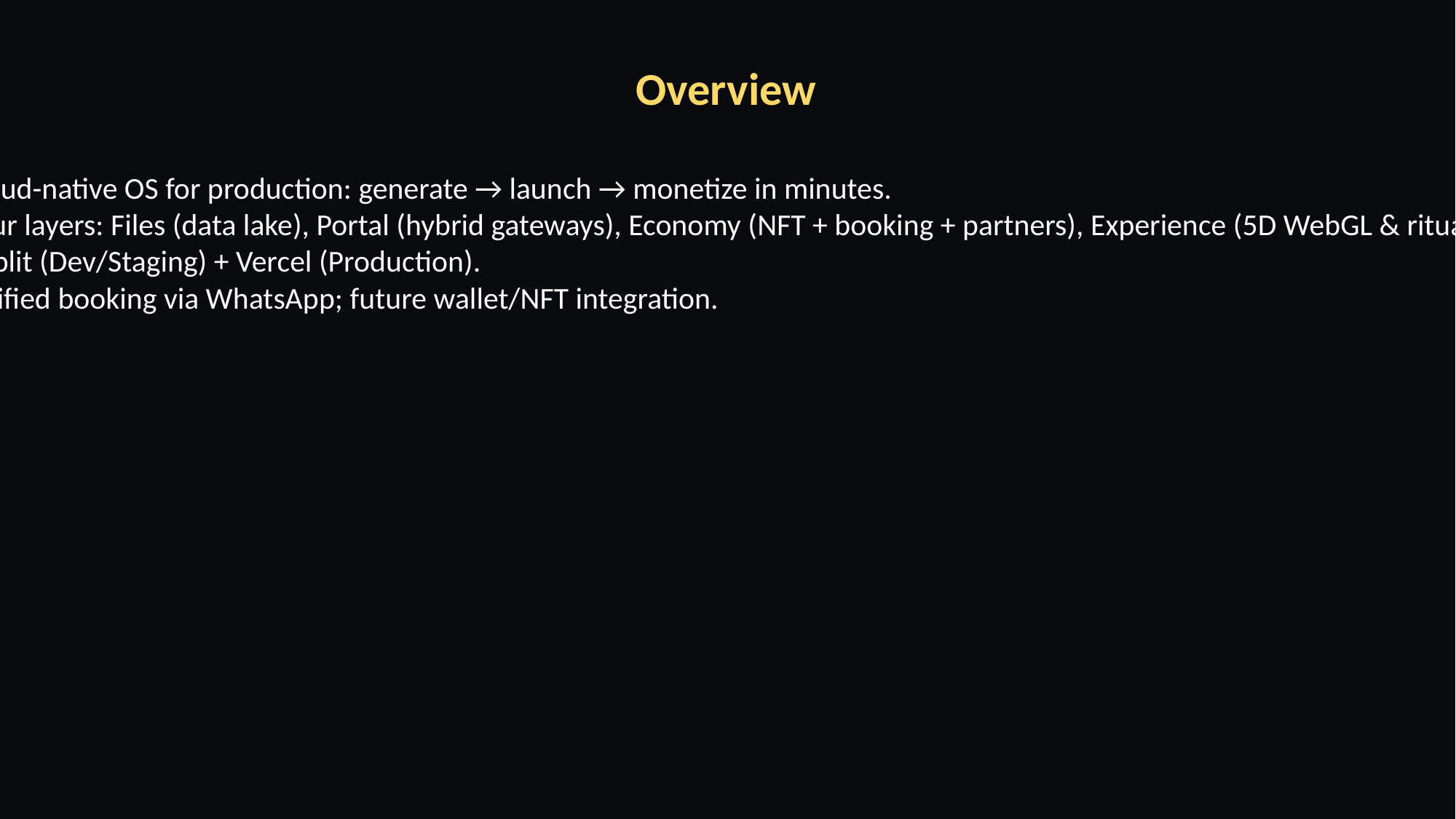

Overview
Cloud-native OS for production: generate → launch → monetize in minutes.
Four layers: Files (data lake), Portal (hybrid gateways), Economy (NFT + booking + partners), Experience (5D WebGL & rituals).
Replit (Dev/Staging) + Vercel (Production).
Unified booking via WhatsApp; future wallet/NFT integration.